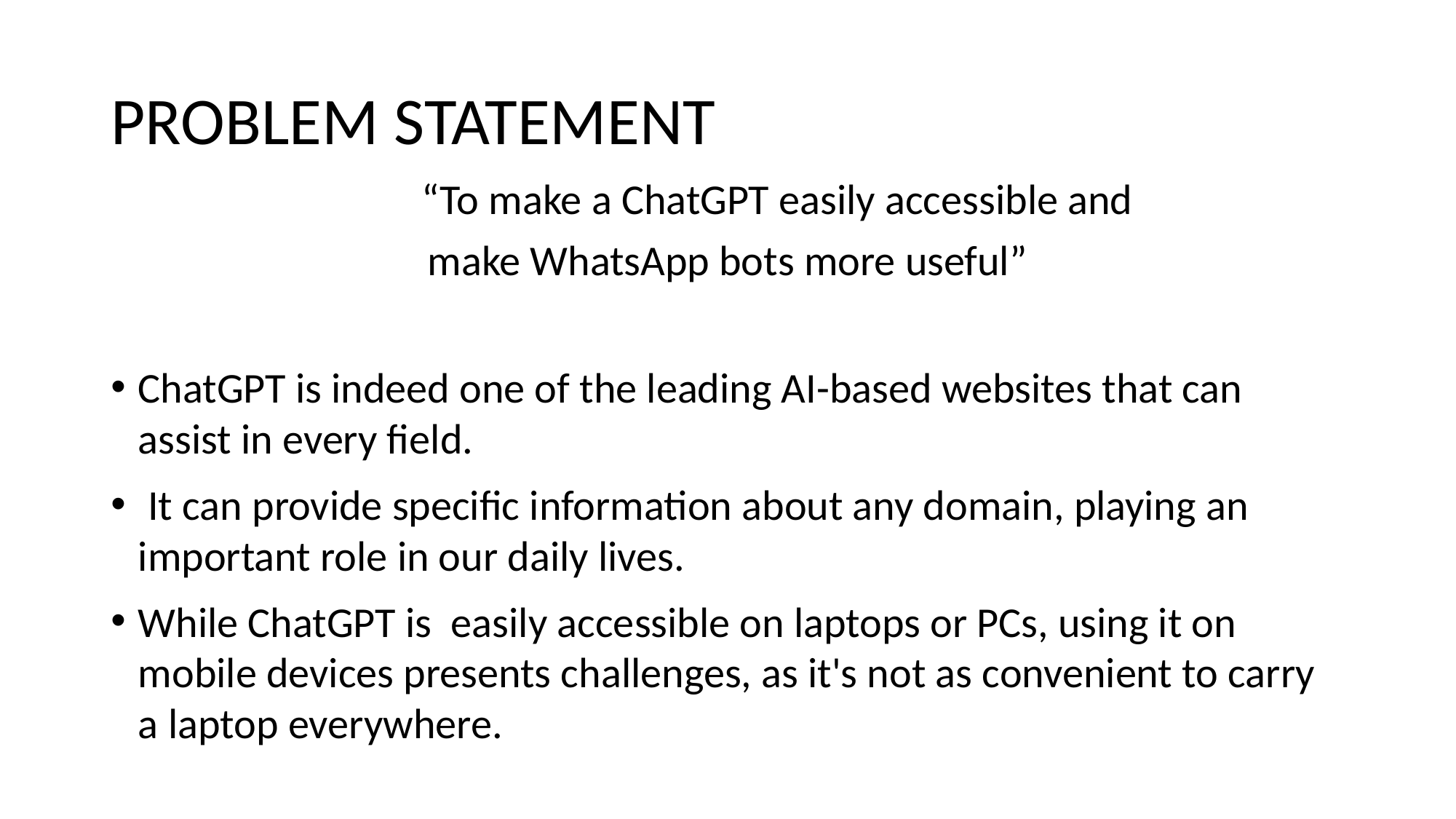

# PROBLEM STATEMENT
	“To make a ChatGPT easily accessible and
make WhatsApp bots more useful”

ChatGPT is indeed one of the leading AI-based websites that can assist in every field.
 It can provide specific information about any domain, playing an important role in our daily lives.
While ChatGPT is  easily accessible on laptops or PCs, using it on mobile devices presents challenges, as it's not as convenient to carry a laptop everywhere.